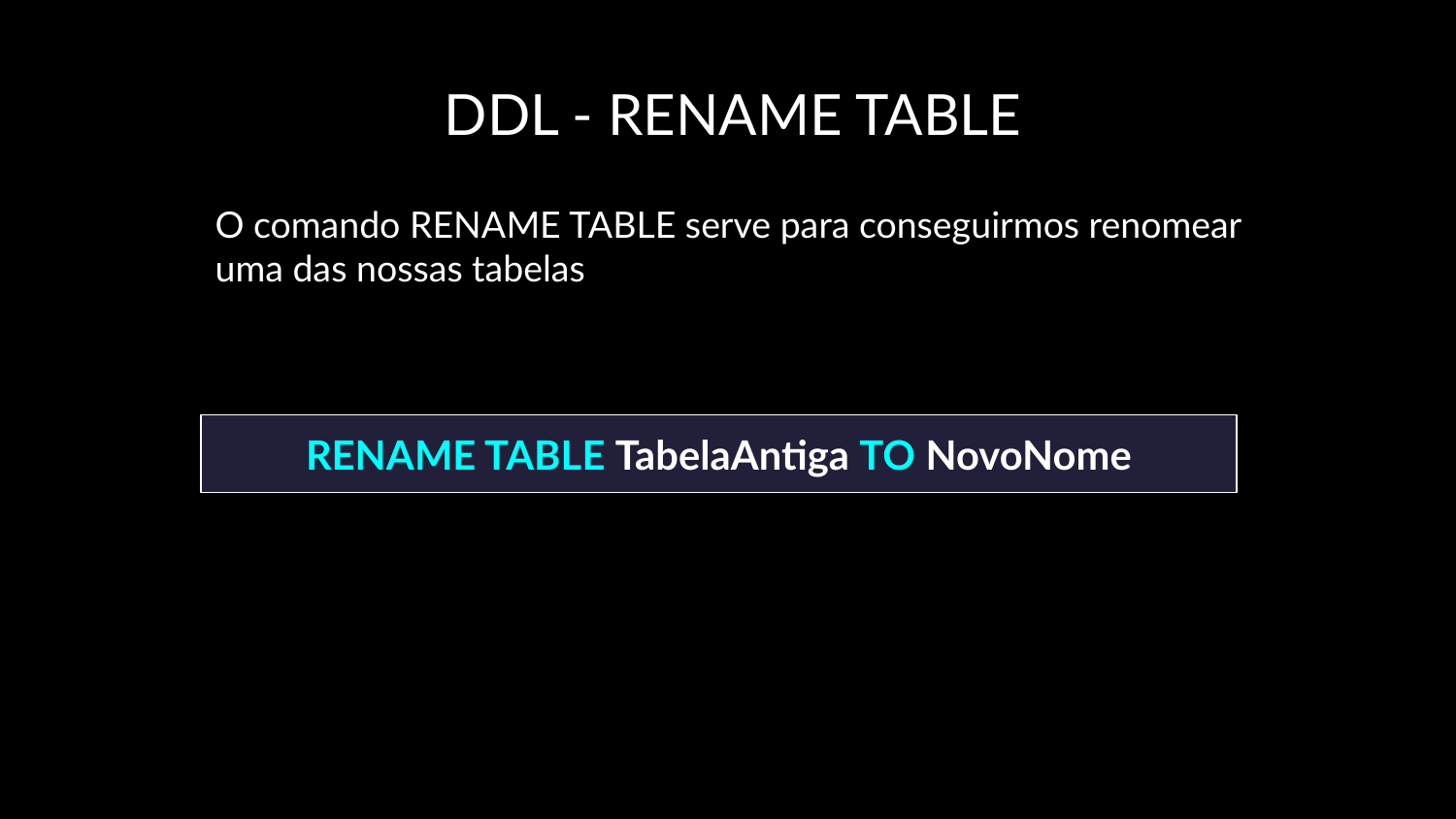

DDL - RENAME TABLE
O comando RENAME TABLE serve para conseguirmos renomear uma das nossas tabelas
RENAME TABLE TabelaAntiga TO NovoNome